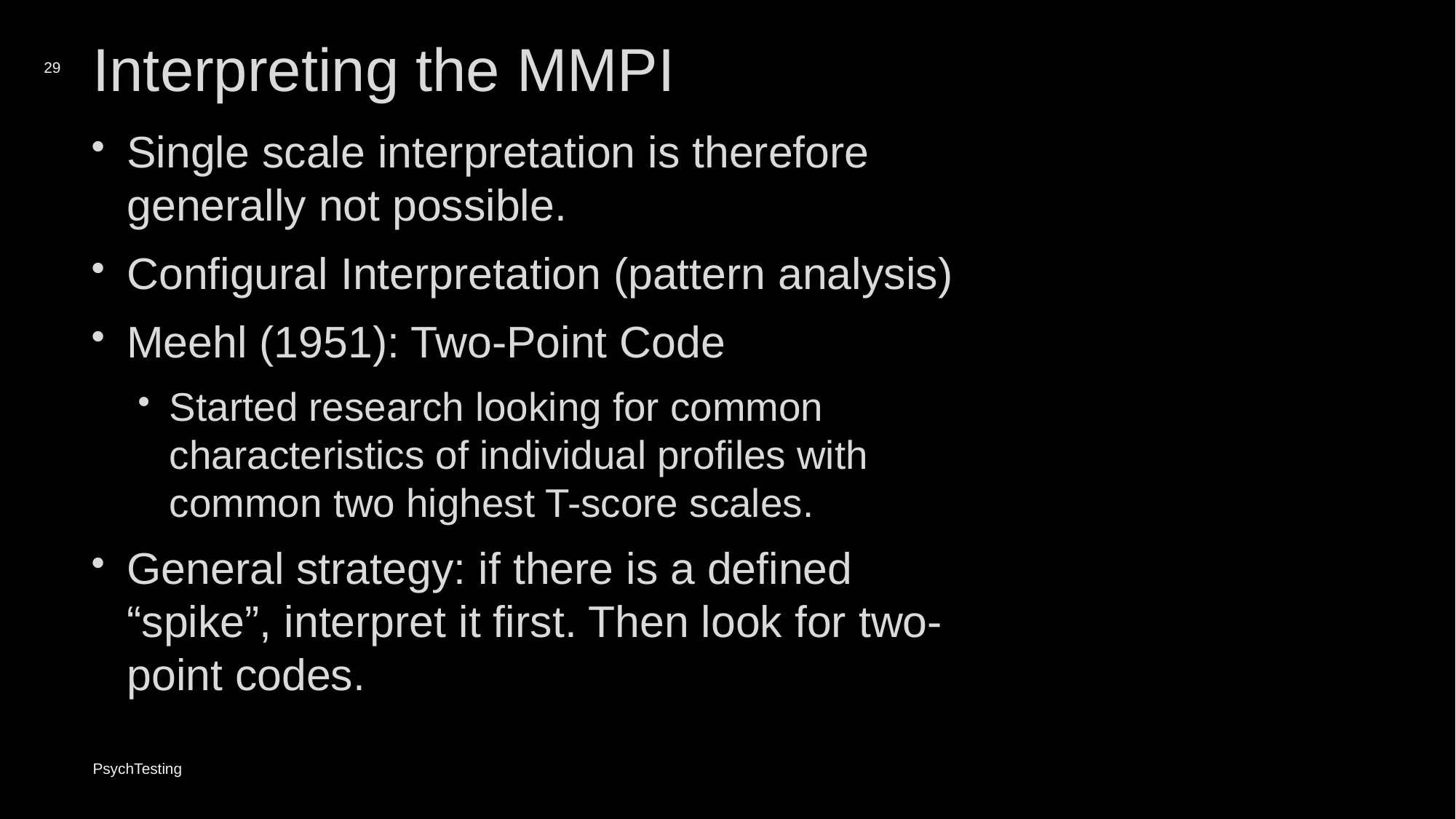

# Interpreting the MMPI
29
Single scale interpretation is therefore generally not possible.
Configural Interpretation (pattern analysis)
Meehl (1951): Two-Point Code
Started research looking for common characteristics of individual profiles with common two highest T-score scales.
General strategy: if there is a defined “spike”, interpret it first. Then look for two-point codes.
PsychTesting